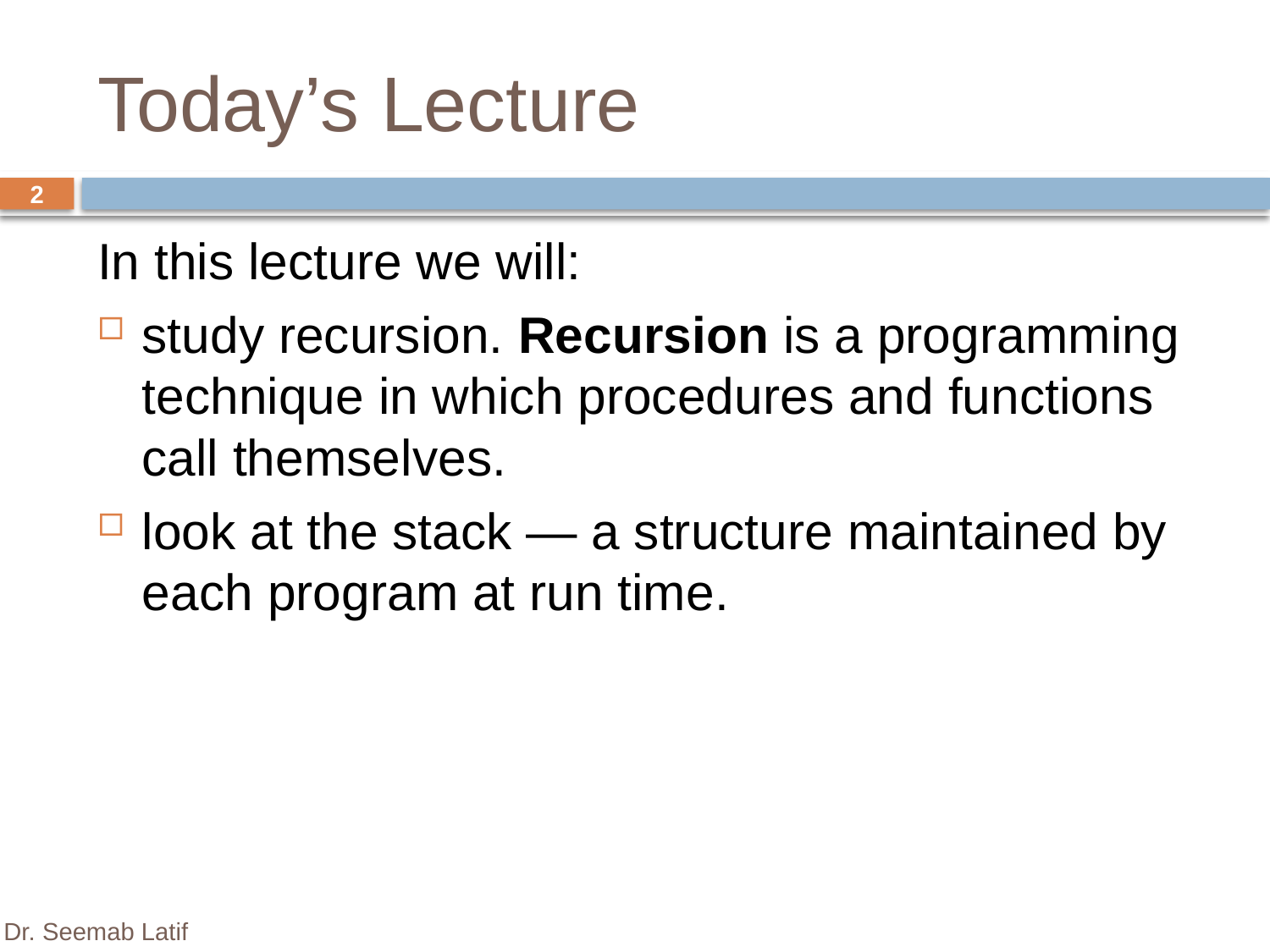

# Today’s Lecture
2
In this lecture we will:
study recursion. Recursion is a programming technique in which procedures and functions call themselves.
look at the stack — a structure maintained by each program at run time.